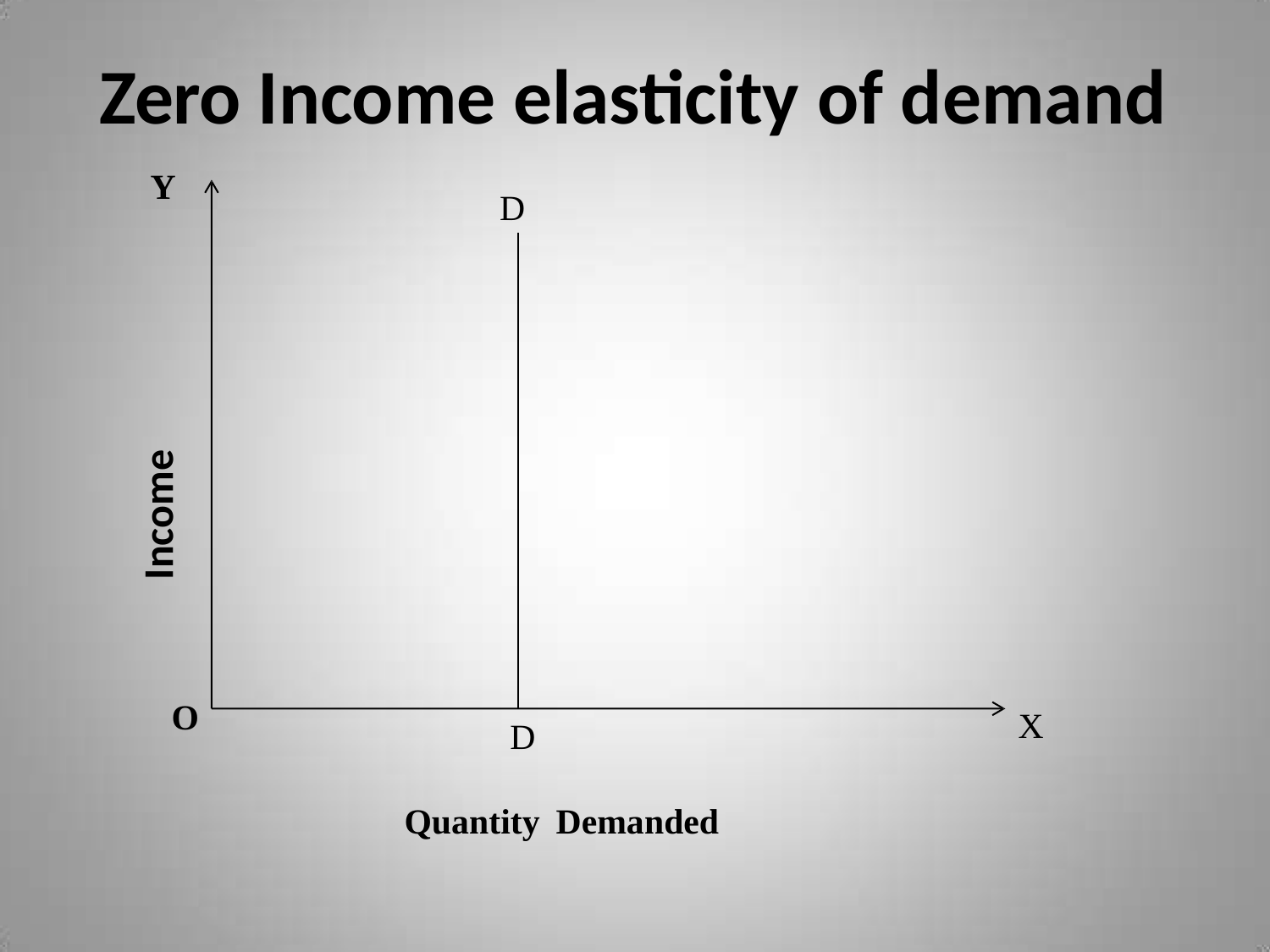

# Zero Income elasticity of demand
Y

D

Income
O

X
D
Quantity Demanded